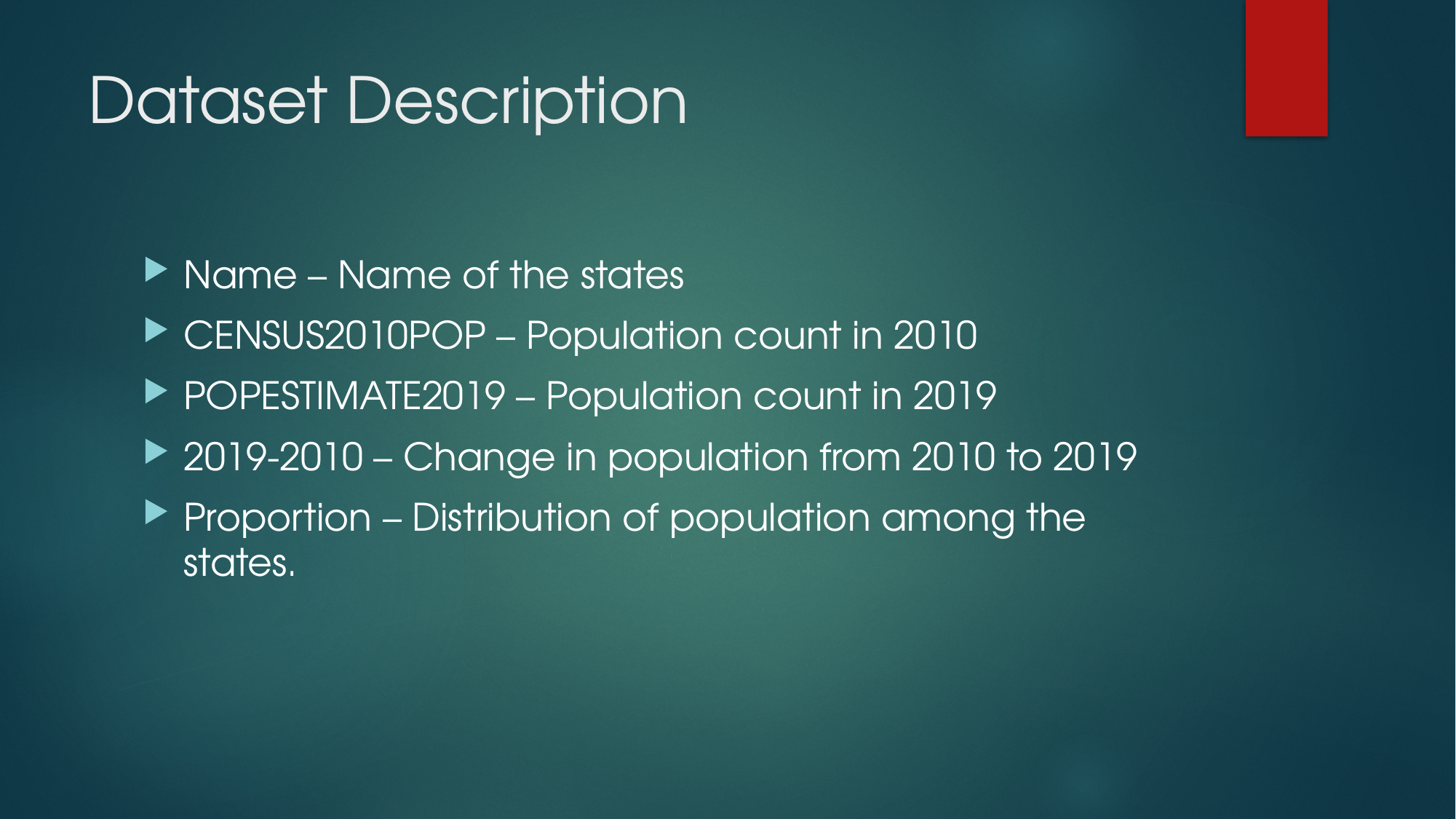

# Dataset Description
Name – Name of the states
CENSUS2010POP – Population count in 2010
POPESTIMATE2019 – Population count in 2019
2019-2010 – Change in population from 2010 to 2019
Proportion – Distribution of population among the states.